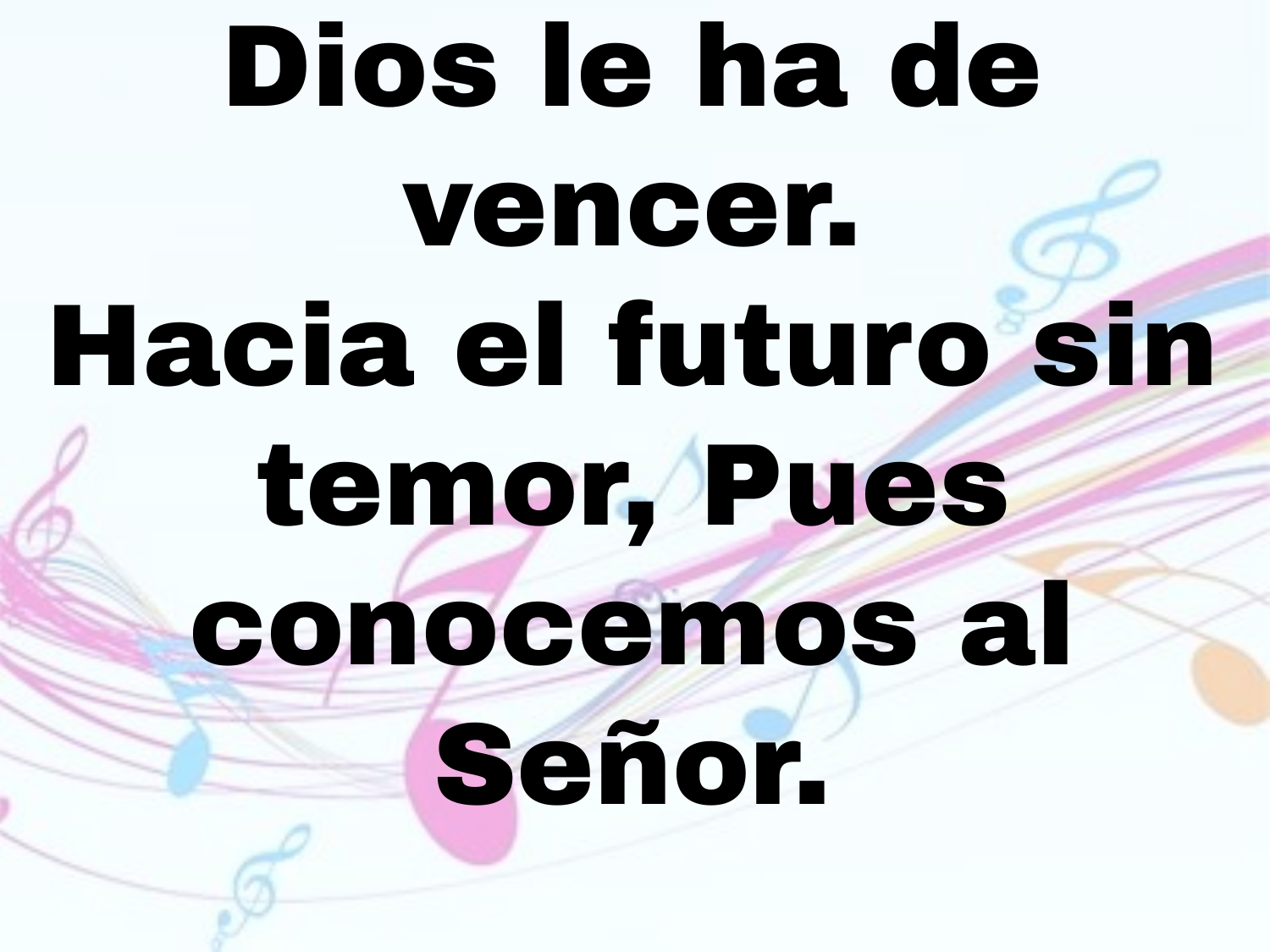

Dios le ha de vencer.
Hacia el futuro sin temor, Pues conocemos al Señor.